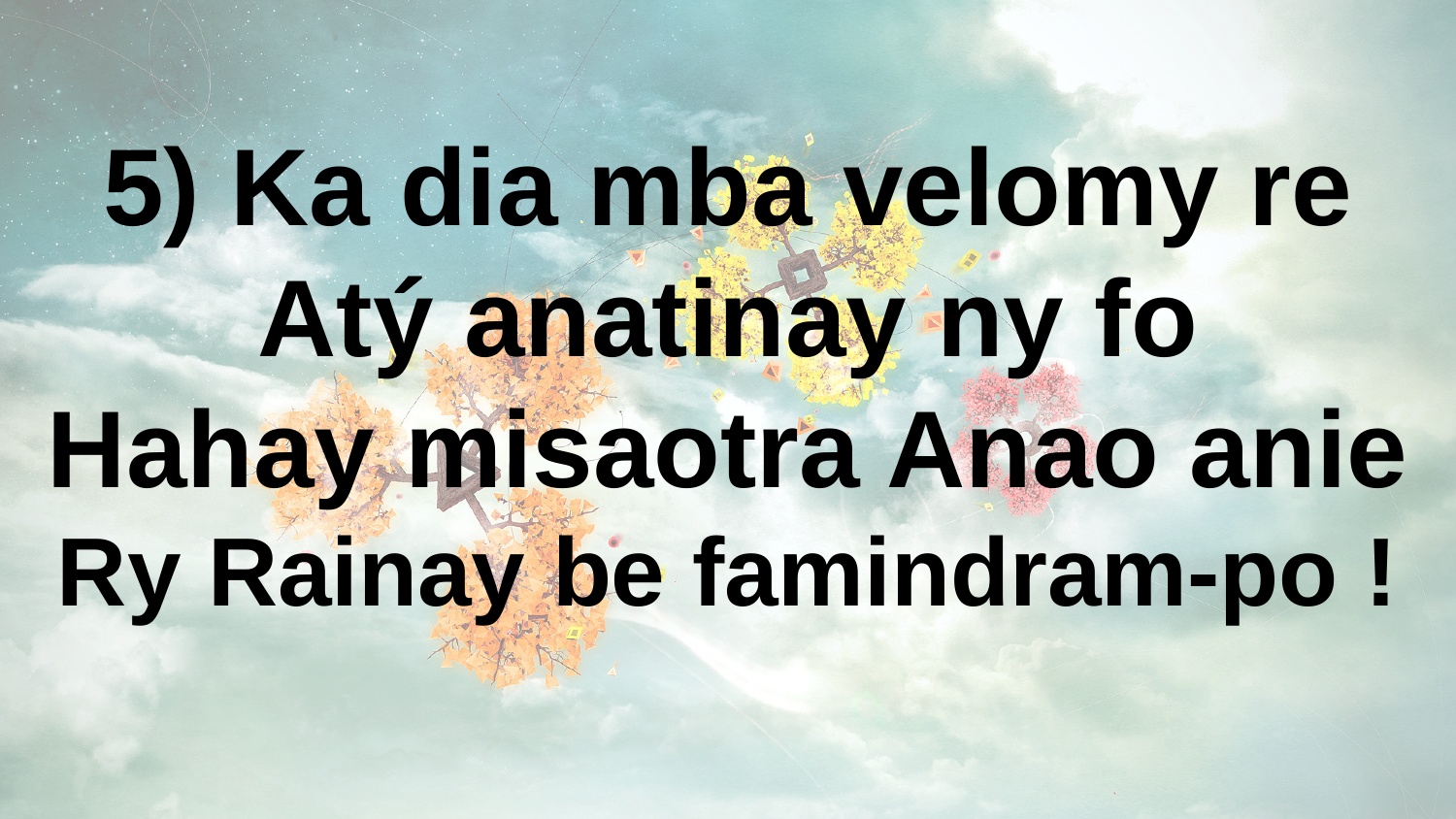

# 5) Ka dia mba velomy re Atý anatinay ny fo Hahay misaotra Anao anie Ry Rainay be famindram-po !